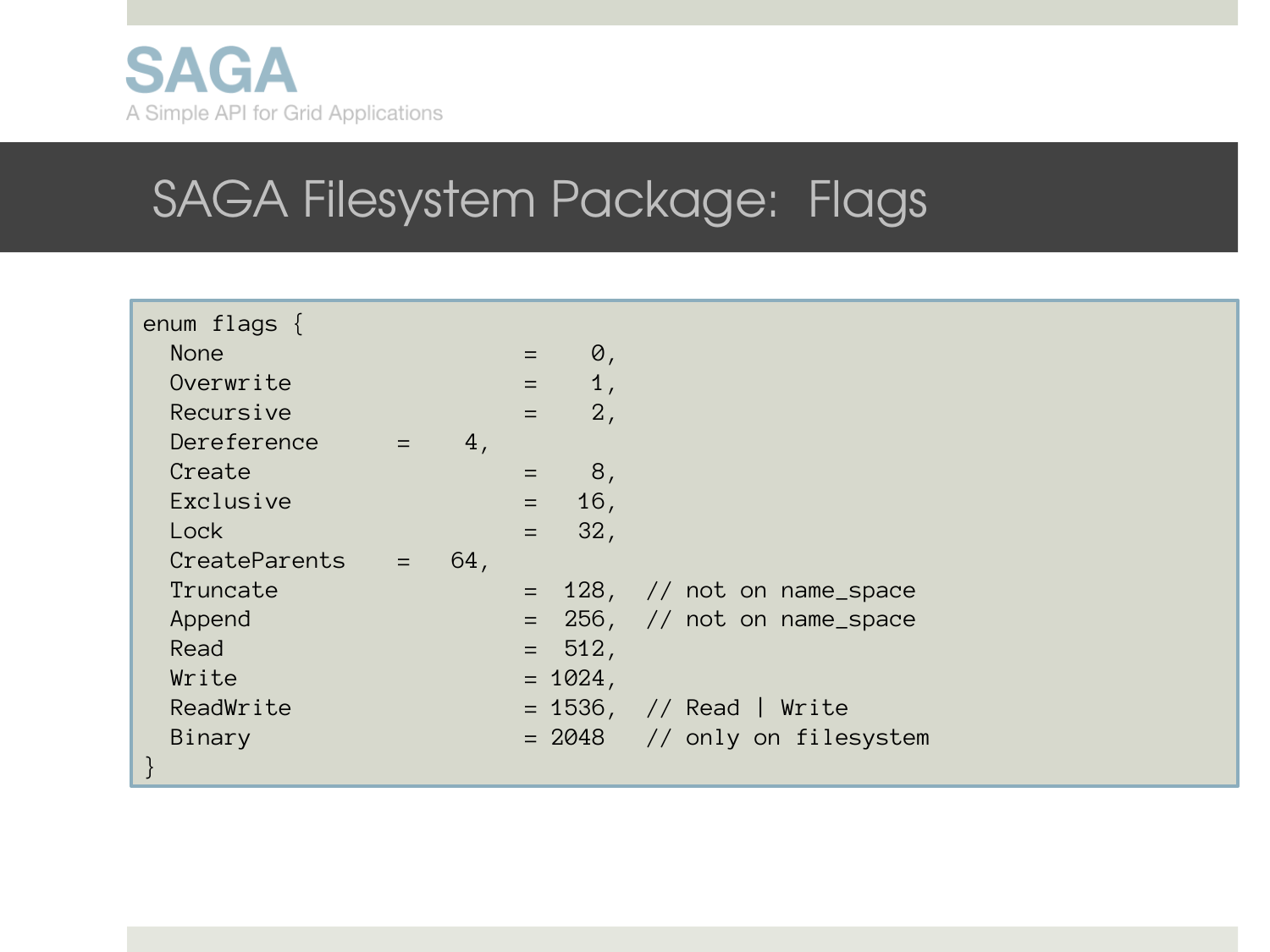

# SAGA Filesystem Package:  Flags
enum flags {
  None 			=    0,
  Overwrite 		=    1,
  Recursive 		=    2,
  Dereference 	=    4,
  Create 			=    8,
  Exclusive 		=   16,
  Lock 			=   32,
  CreateParents 	=   64,
  Truncate 		=  128,  // not on name_space
  Append 			=  256,  // not on name_space
  Read 			=  512,
  Write 			= 1024,
  ReadWrite 		= 1536,  // Read | Write
  Binary 			= 2048   // only on filesystem
}